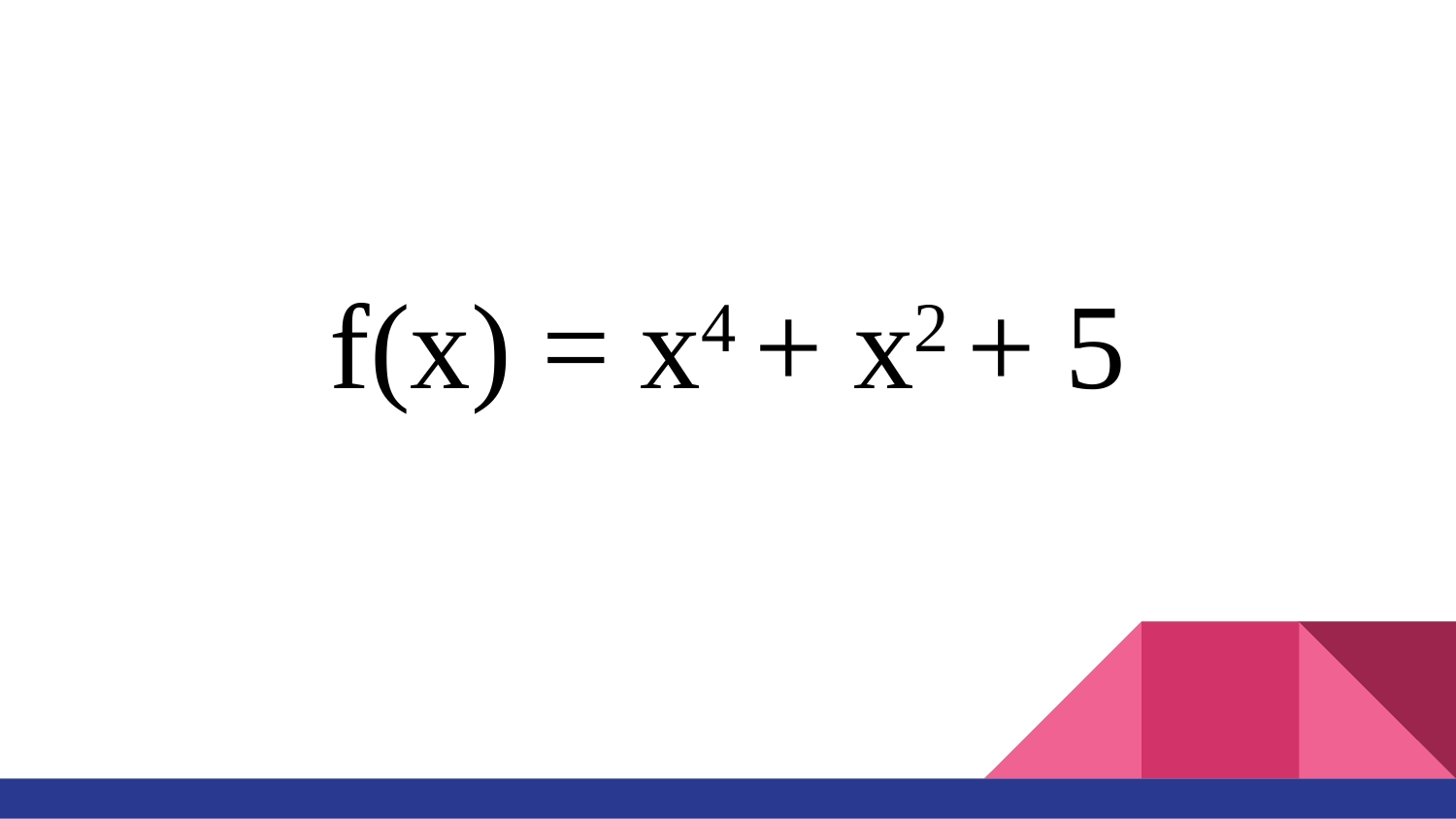

f(x) = x4 + x2 + 5